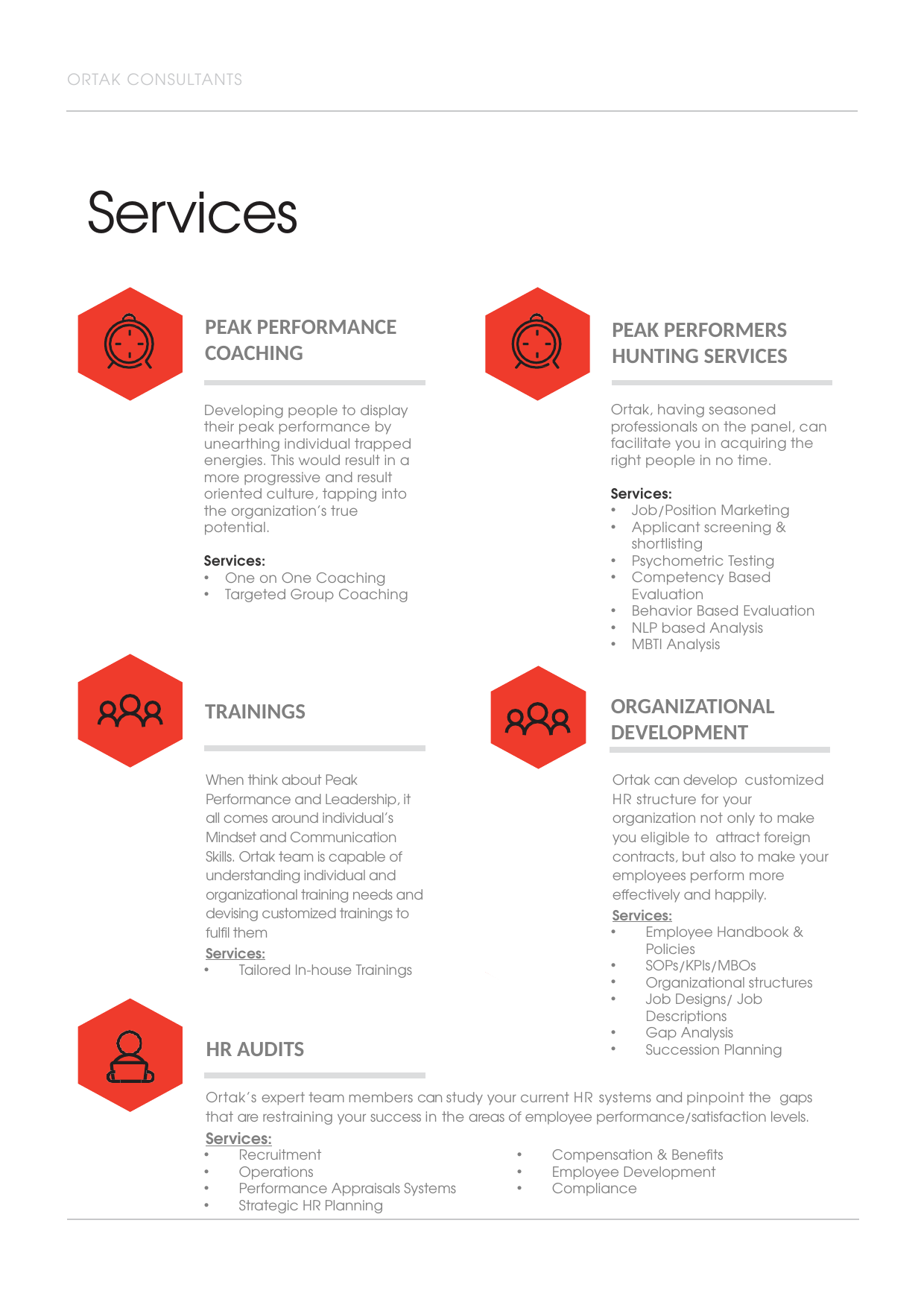

ORTAK CONSULTANTS

# Services

PEAK PERFORMANCE COACHING

PEAK PERFORMERS HUNTING SERVICES

Ortak, having seasoned professionals on the panel, can facilitate you in acquiring the right people in no time.

Services:
Job/Position Marketing
Applicant screening & shortlisting
Psychometric Testing
Competency Based Evaluation
Behavior Based Evaluation
NLP based Analysis
MBTI Analysis
Developing people to display their peak performance by unearthing individual trapped energies. This would result in a more progressive and result oriented culture, tapping into the organization’s true potential.

Services:
One on One Coaching
Targeted Group Coaching

ORGANIZATIONAL DEVELOPMENT

TRAININGS

Ortak can develop  customized HR structure for your organization not only to make you eligible to  attract foreign contracts, but also to make your employees perform more effectively and happily.
Services:
Employee Handbook & Policies
SOPs/KPIs/MBOs
Organizational structures
Job Designs/ Job Descriptions
Gap Analysis
Succession Planning
When think about Peak Performance and Leadership, it all comes around individual’s Mindset and Communication Skills. Ortak team is capable of understanding individual and organizational training needs and devising customized trainings to fulfil them
Services:
Tailored In-house Trainings

HR AUDITS

Ortak’s expert team members can study your current HR systems and pinpoint the  gaps that are restraining your success in the areas of employee performance/satisfaction levels.
Services:
Recruitment
Operations
Performance Appraisals Systems
Strategic HR Planning

Compensation & Benefits
Employee Development
Compliance